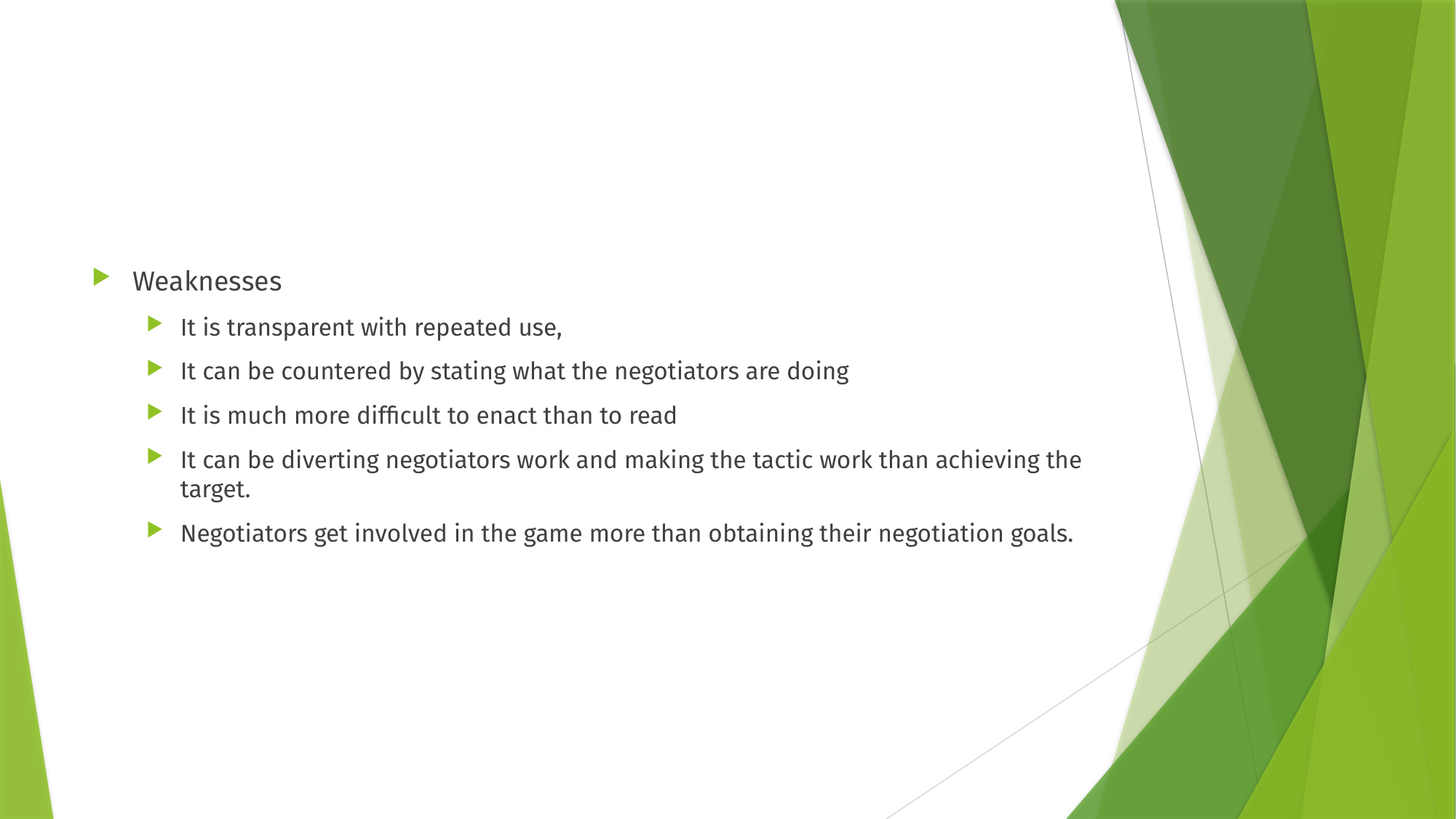

#
Weaknesses
It is transparent with repeated use,
It can be countered by stating what the negotiators are doing
It is much more difficult to enact than to read
It can be diverting negotiators work and making the tactic work than achieving the target.
Negotiators get involved in the game more than obtaining their negotiation goals.